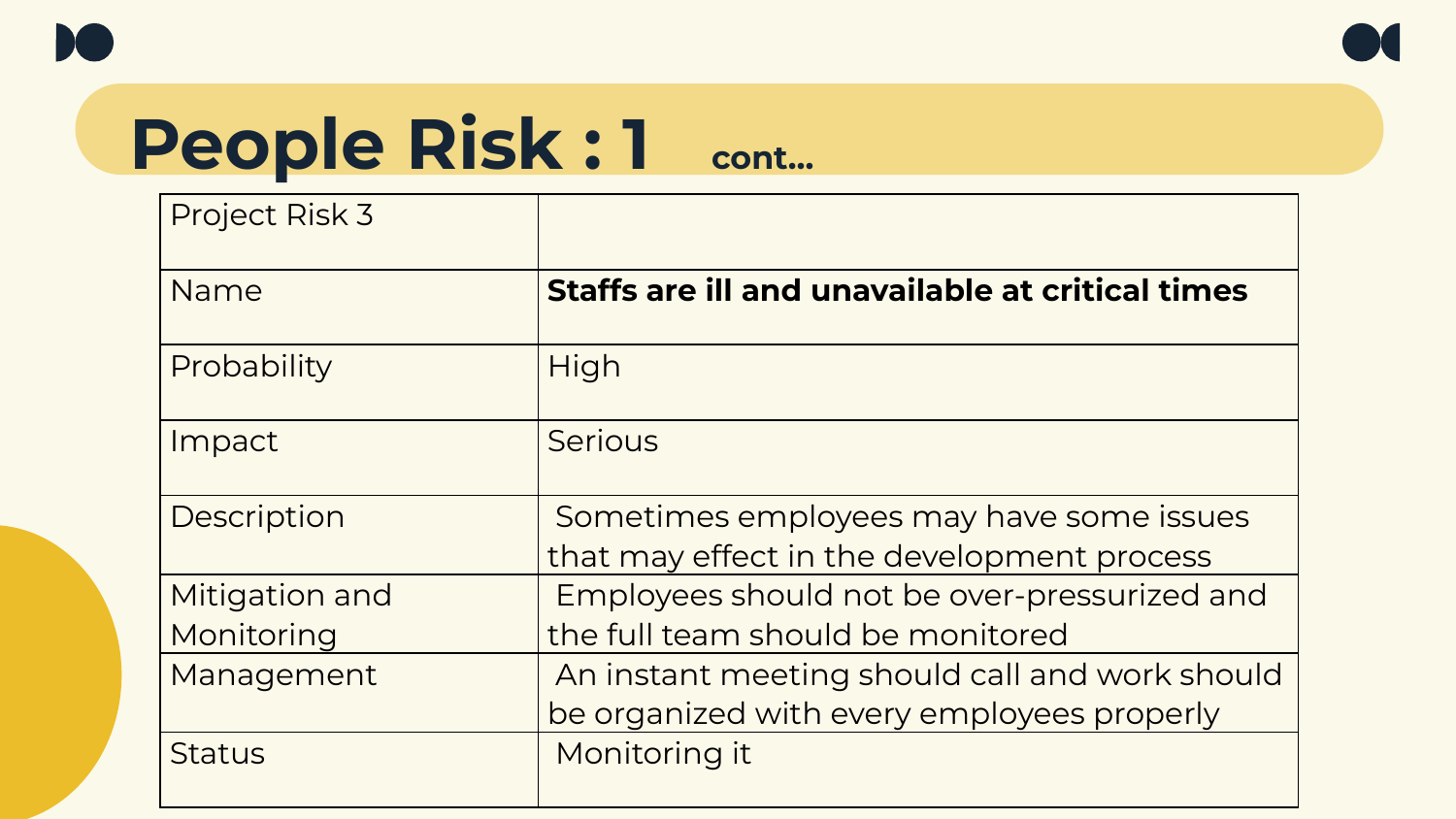

# People Risk : 1	cont…
| Project Risk 3 |  |
| --- | --- |
| Name | Staffs are ill and unavailable at critical times |
| Probability | High |
| Impact | Serious |
| Description | Sometimes employees may have some issues that may effect in the development process |
| Mitigation and Monitoring | Employees should not be over-pressurized and the full team should be monitored |
| Management | An instant meeting should call and work should be organized with every employees properly |
| Status | Monitoring it |